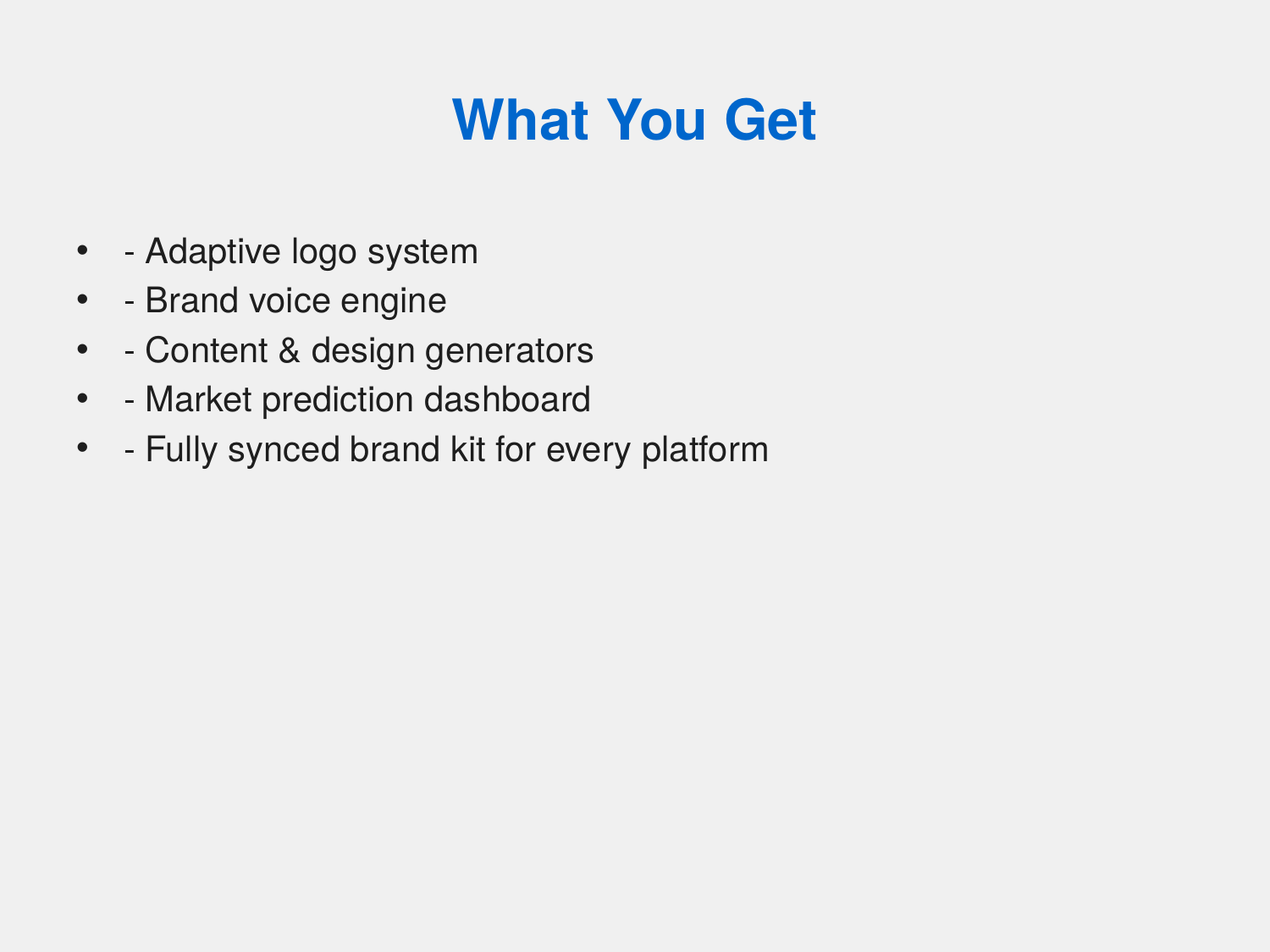

# What You Get
- Adaptive logo system
- Brand voice engine
- Content & design generators
- Market prediction dashboard
- Fully synced brand kit for every platform